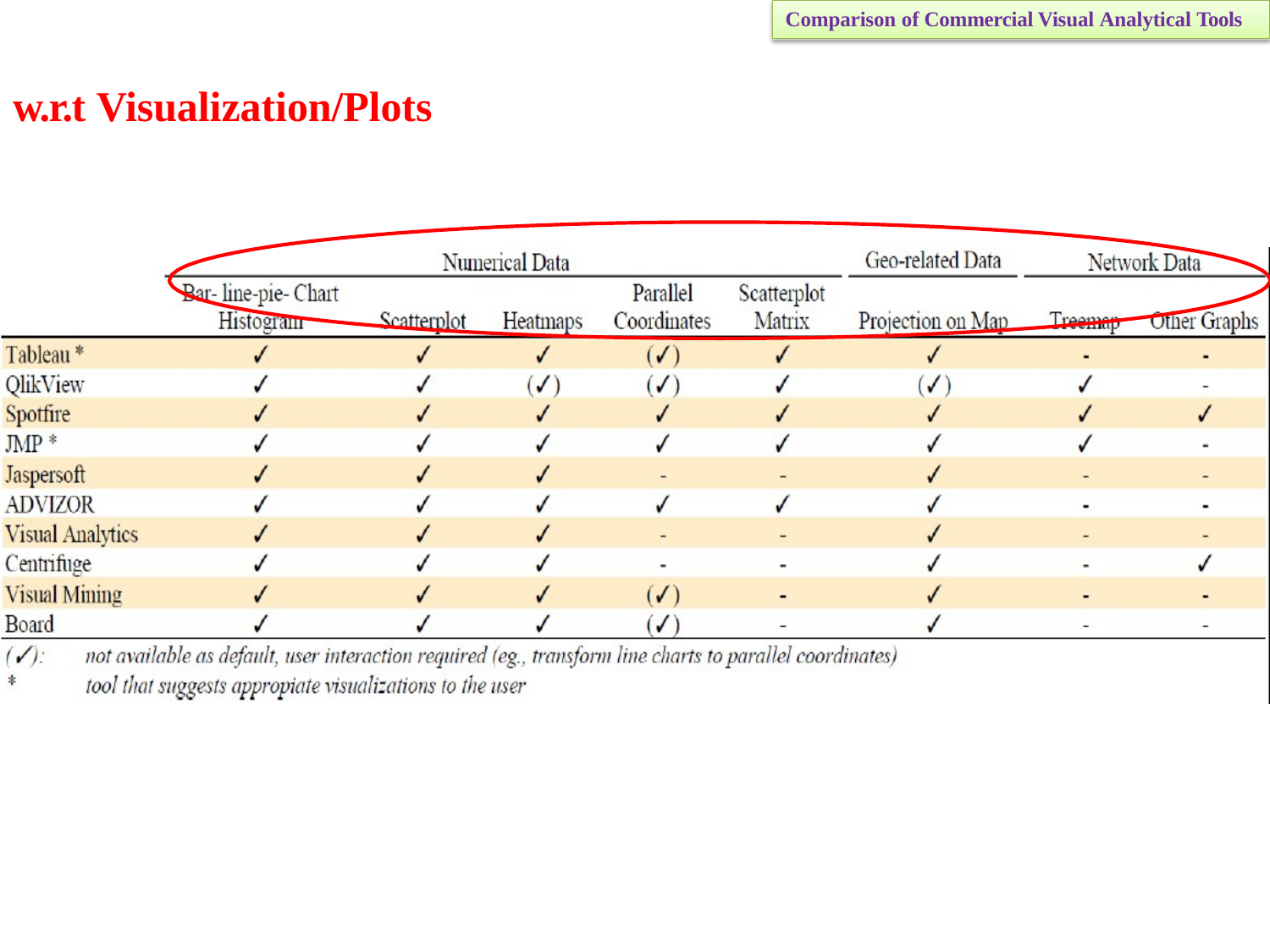

Comparison of Commercial Visual Analytical Tools
# w.r.t Visualization/Plots